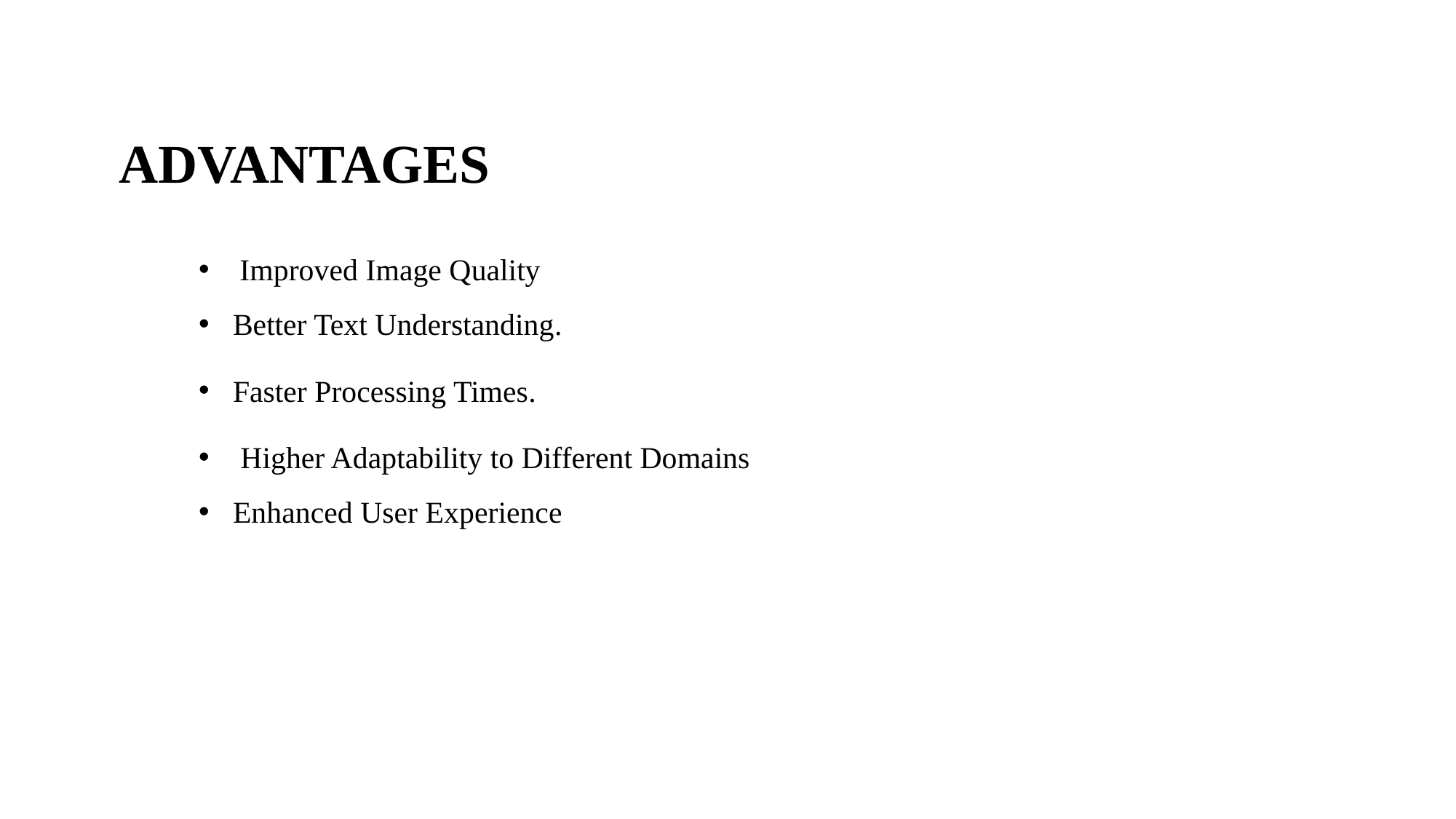

ADVANTAGES

Improved Image Quality
Better Text Understanding.
Faster Processing Times.
 Higher Adaptability to Different Domains
Enhanced User Experience